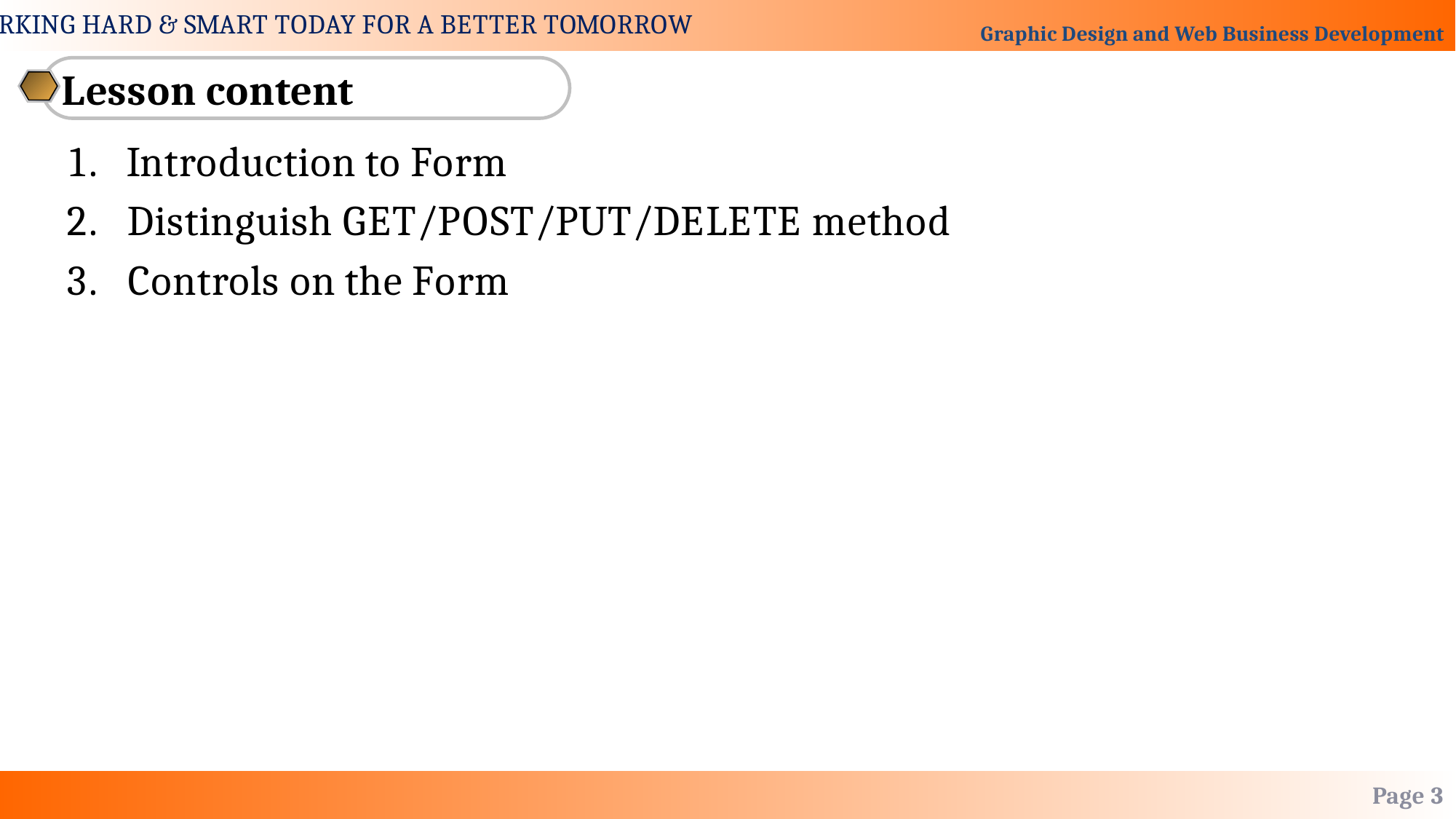

Lesson content

Introduction to Form
Distinguish GET/POST/PUT/DELETE method
Controls on the Form
Page 3